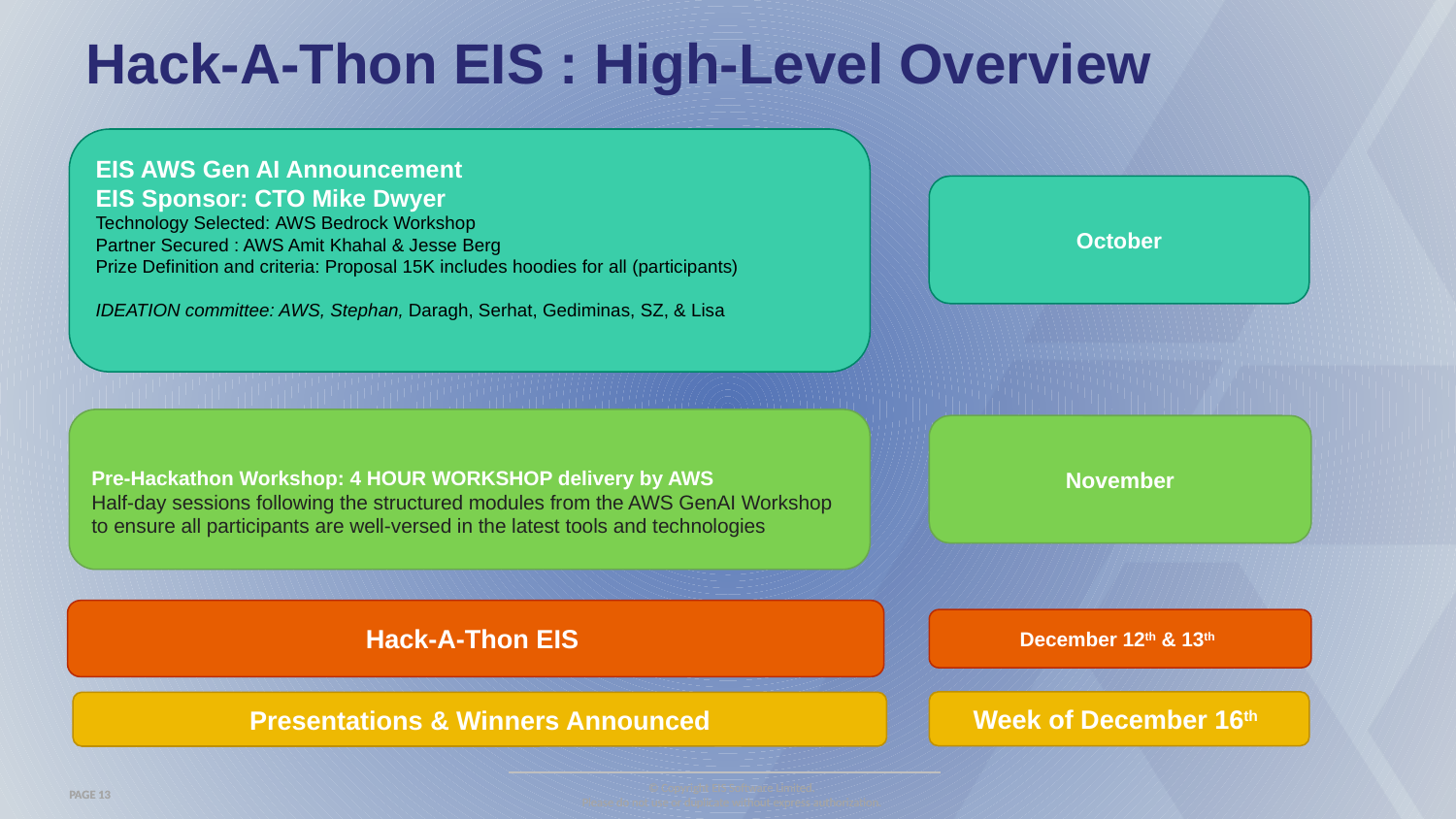

# Hack-A-Thon EIS : High-Level Overview

EIS AWS Gen AI Announcement
EIS Sponsor: CTO Mike Dwyer
Technology Selected: AWS Bedrock Workshop
Partner Secured : AWS Amit Khahal & Jesse Berg
Prize Definition and criteria: Proposal 15K includes hoodies for all (participants)

IDEATION committee: AWS, Stephan, Daragh, Serhat, Gediminas, SZ, & Lisa

October

Pre-Hackathon Workshop: 4 HOUR WORKSHOP delivery by AWS
Half-day sessions following the structured modules from the AWS GenAI Workshop to ensure all participants are well-versed in the latest tools and technologies

November
Hack-A-Thon EIS
December 12th & 13th
Week of December 16th
Presentations & Winners Announced
© Copyright EIS Software Limited.
Please do not use or duplicate without express authorization.
PAGE 13